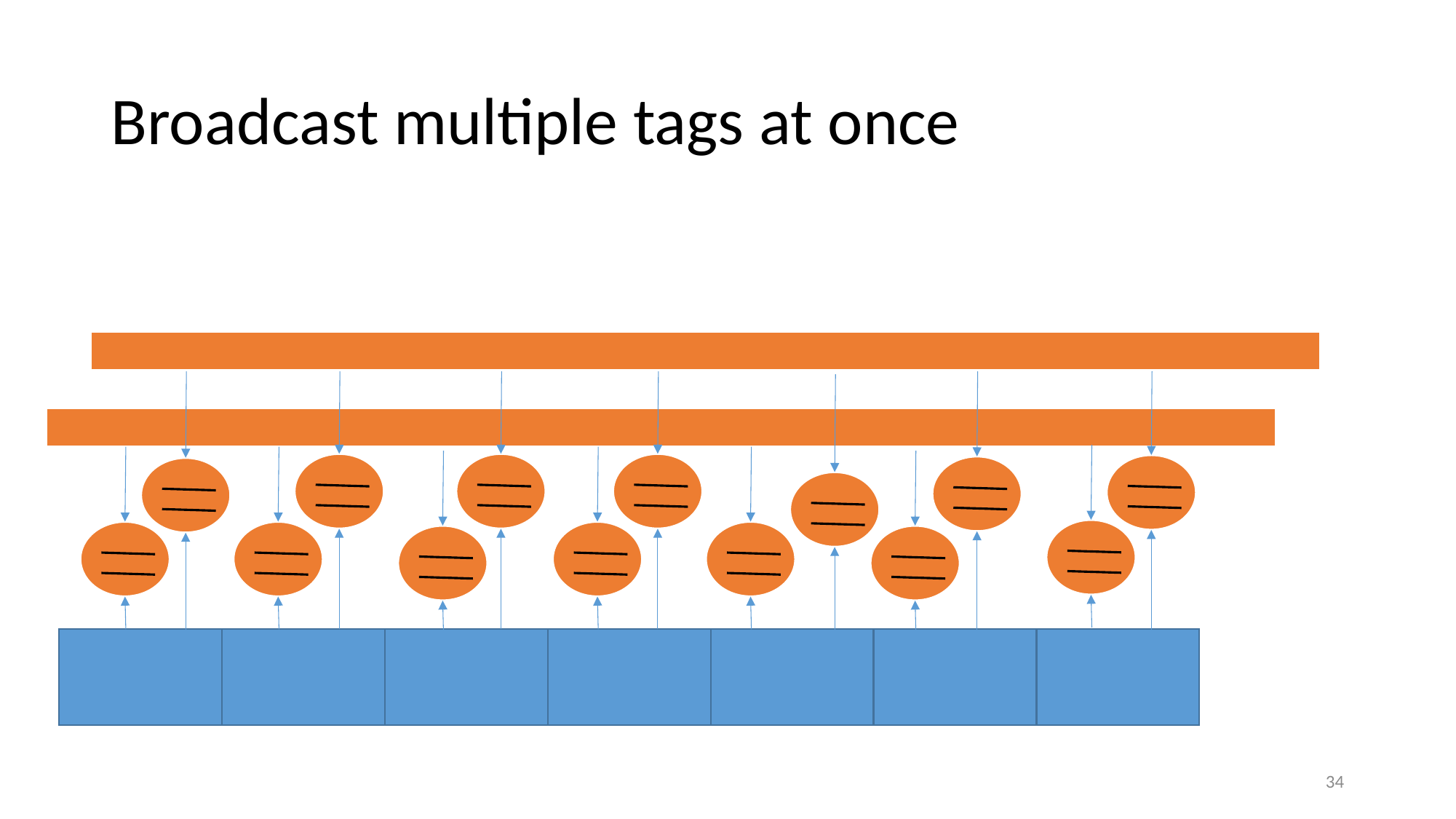

# Broadcast multiple tags at once

34